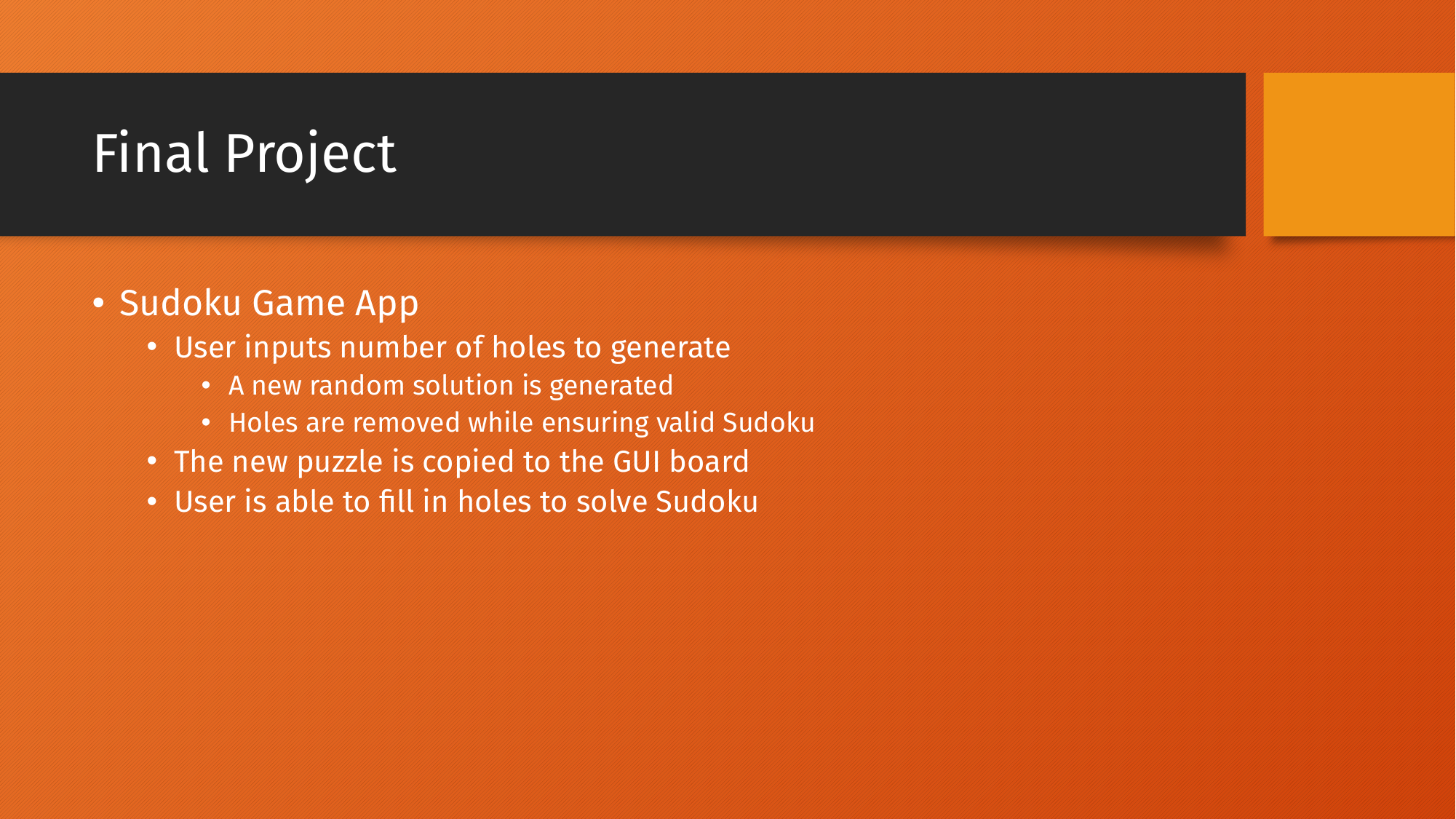

# Final Project
Sudoku Game App
User inputs number of holes to generate
A new random solution is generated
Holes are removed while ensuring valid Sudoku
The new puzzle is copied to the GUI board
User is able to fill in holes to solve Sudoku